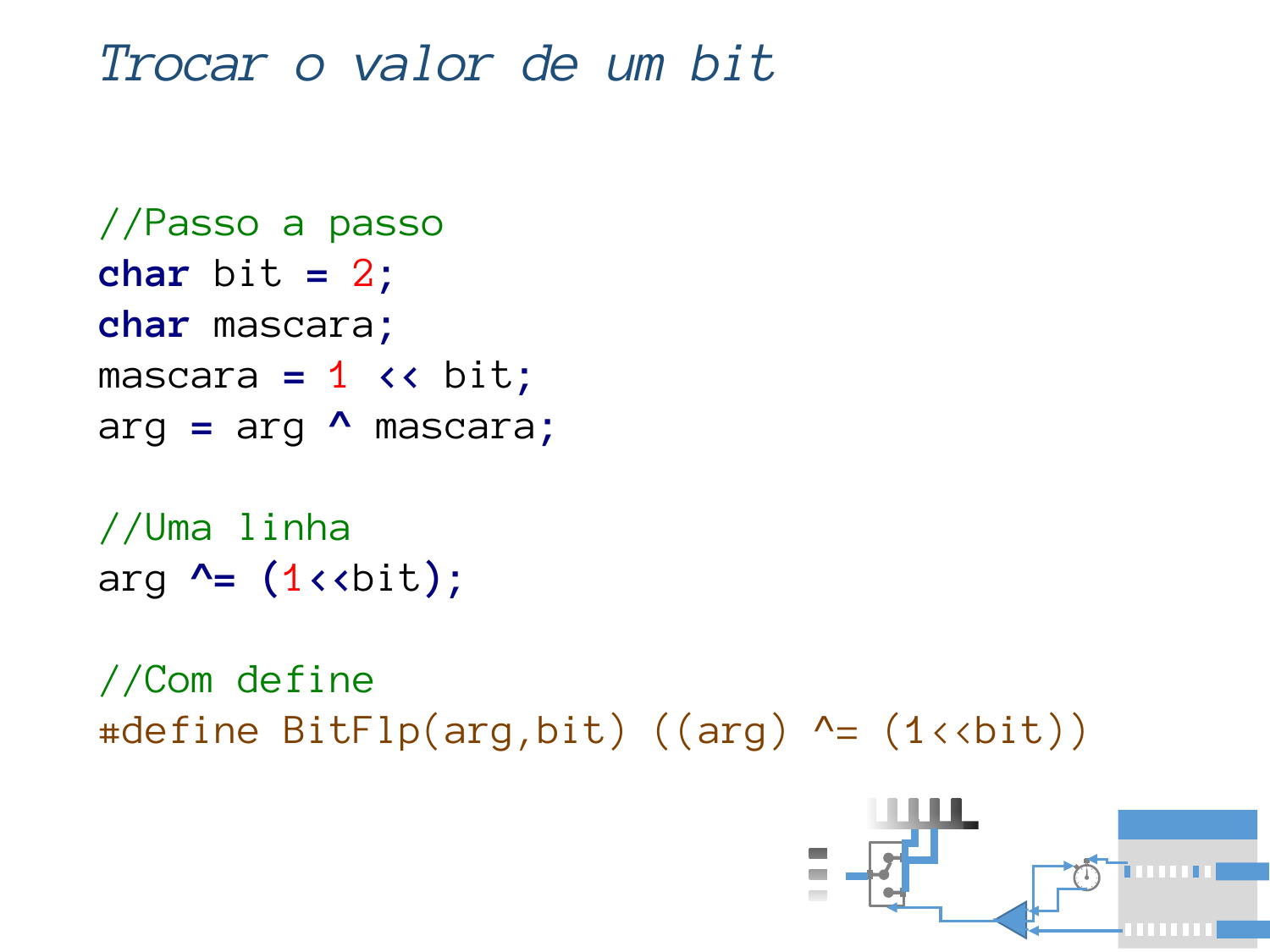

# Trocar o valor de um bit
//Passo a passo
char bit = 2;
char mascara;
mascara = 1 << bit;
arg = arg ^ mascara;

//Uma linha
arg ^= (1<<bit);

//Com define
#define BitFlp(arg,bit) ((arg) ^= (1<<bit))